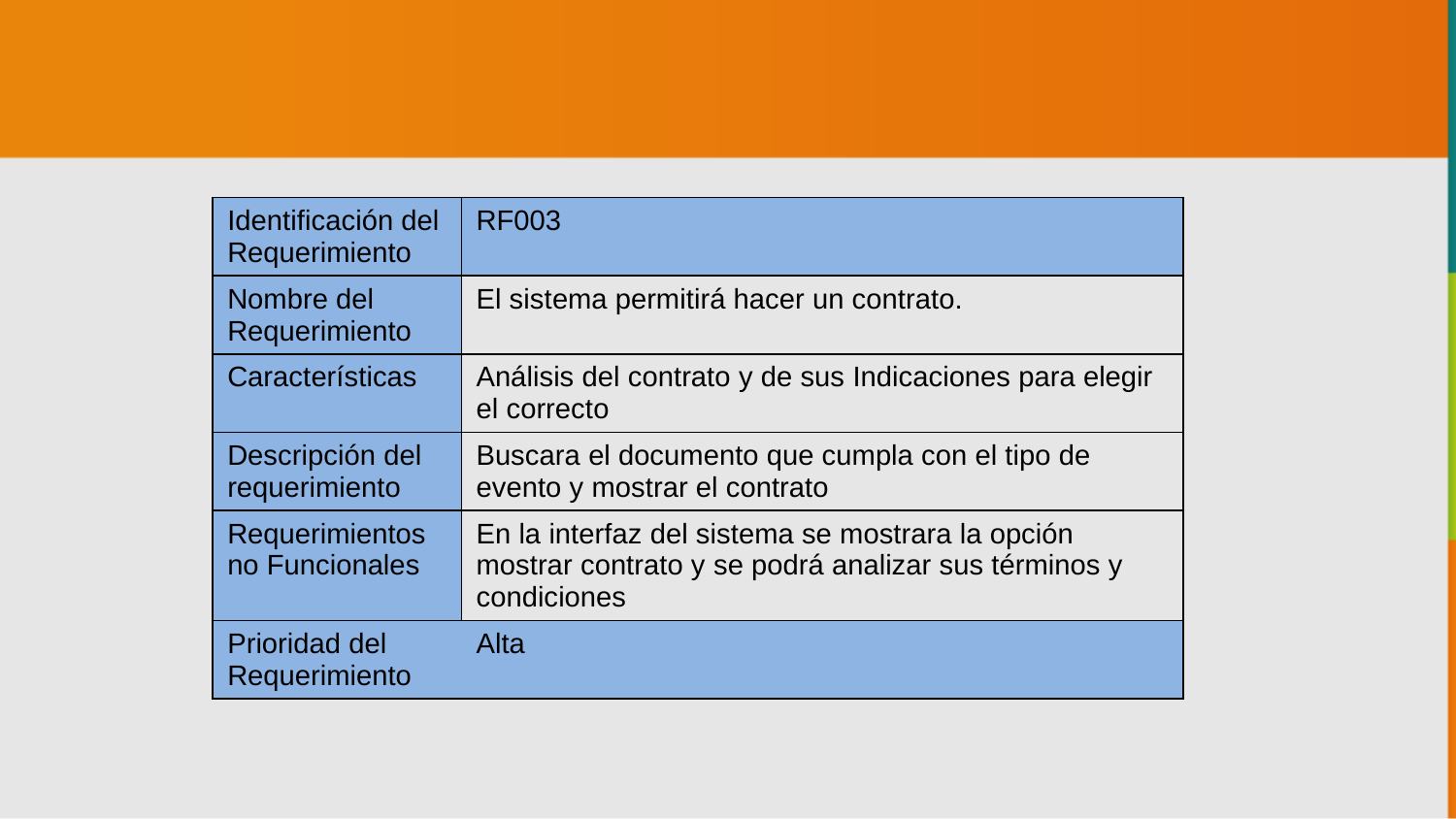

| Identificación del Requerimiento | RF003 |
| --- | --- |
| Nombre del Requerimiento | El sistema permitirá hacer un contrato. |
| Características | Análisis del contrato y de sus Indicaciones para elegir el correcto |
| Descripción del requerimiento | Buscara el documento que cumpla con el tipo de evento y mostrar el contrato |
| Requerimientos no Funcionales | En la interfaz del sistema se mostrara la opción mostrar contrato y se podrá analizar sus términos y condiciones |
| Prioridad del Requerimiento | Alta |